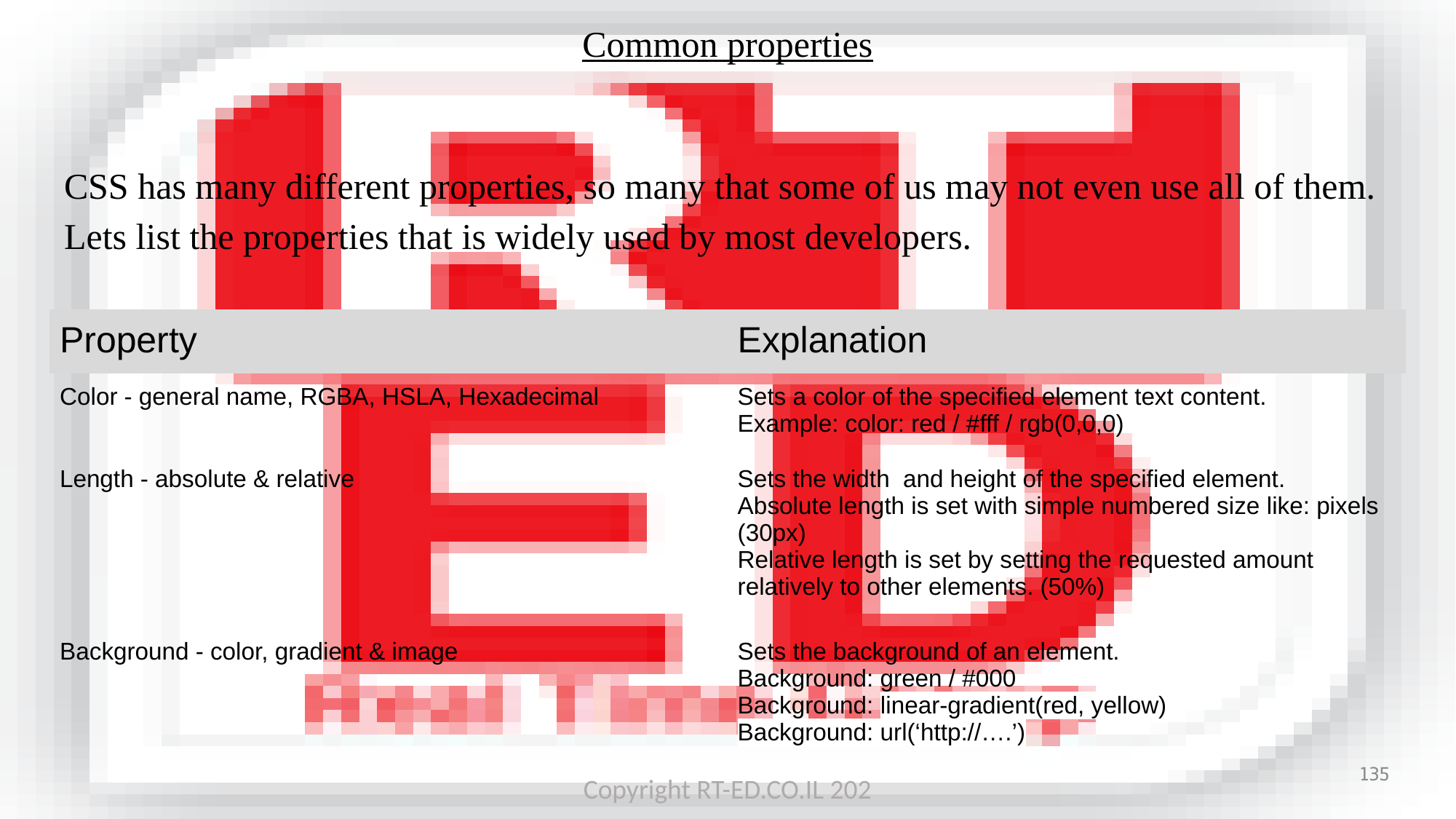

Common properties
CSS has many different properties, so many that some of us may not even use all of them. Lets list the properties that is widely used by most developers.
| Property | Explanation |
| --- | --- |
| Color - general name, RGBA, HSLA, Hexadecimal | Sets a color of the specified element text content. Example: color: red / #fff / rgb(0,0,0) |
| Length - absolute & relative | Sets the width and height of the specified element. Absolute length is set with simple numbered size like: pixels (30px) Relative length is set by setting the requested amount relatively to other elements. (50%) |
| Background - color, gradient & image | Sets the background of an element. Background: green / #000 Background: linear-gradient(red, yellow) Background: url(‘http://….’) |
135
Copyright RT-ED.CO.IL 202